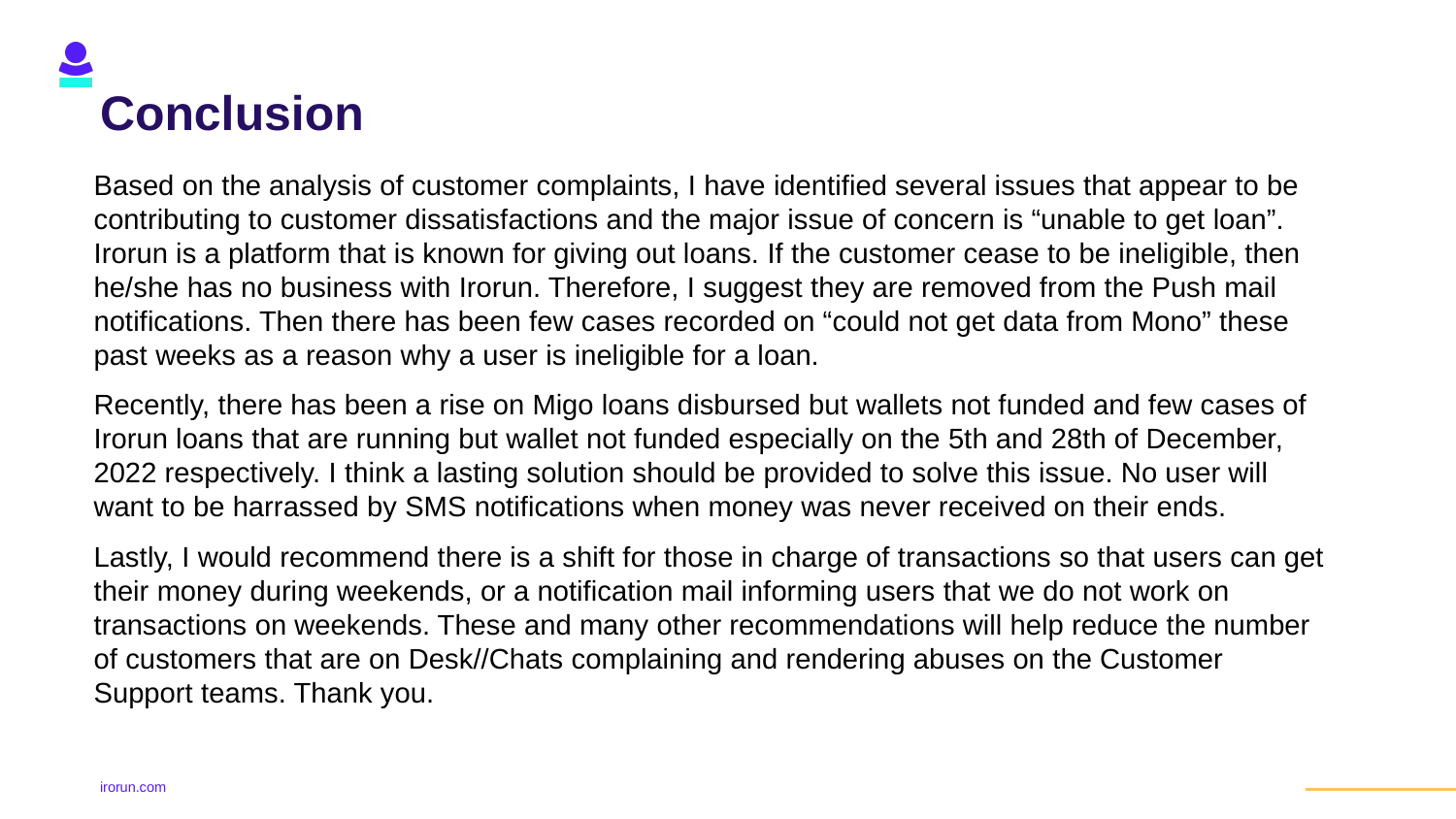

# Conclusion
Based on the analysis of customer complaints, I have identified several issues that appear to be contributing to customer dissatisfactions and the major issue of concern is “unable to get loan”. Irorun is a platform that is known for giving out loans. If the customer cease to be ineligible, then he/she has no business with Irorun. Therefore, I suggest they are removed from the Push mail notifications. Then there has been few cases recorded on “could not get data from Mono” these past weeks as a reason why a user is ineligible for a loan.
Recently, there has been a rise on Migo loans disbursed but wallets not funded and few cases of Irorun loans that are running but wallet not funded especially on the 5th and 28th of December, 2022 respectively. I think a lasting solution should be provided to solve this issue. No user will want to be harrassed by SMS notifications when money was never received on their ends.
Lastly, I would recommend there is a shift for those in charge of transactions so that users can get their money during weekends, or a notification mail informing users that we do not work on transactions on weekends. These and many other recommendations will help reduce the number of customers that are on Desk//Chats complaining and rendering abuses on the Customer Support teams. Thank you.